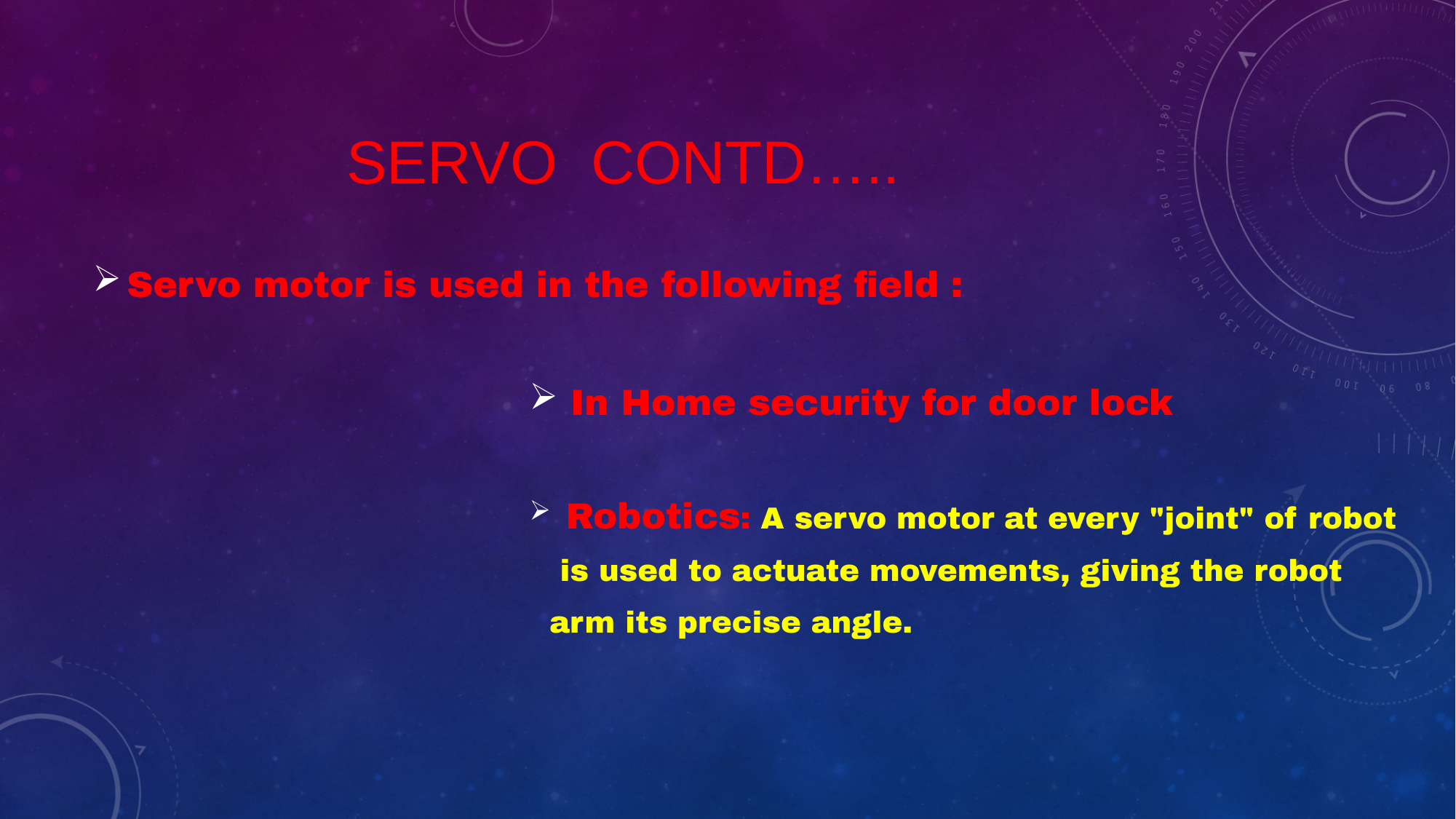

# servo  contd…..
Servo motor is used in the following field :

 In Home security for door lock

 Robotics: A servo motor at every "joint" of robot
   is used to actuate movements, giving the robot
  arm its precise angle.